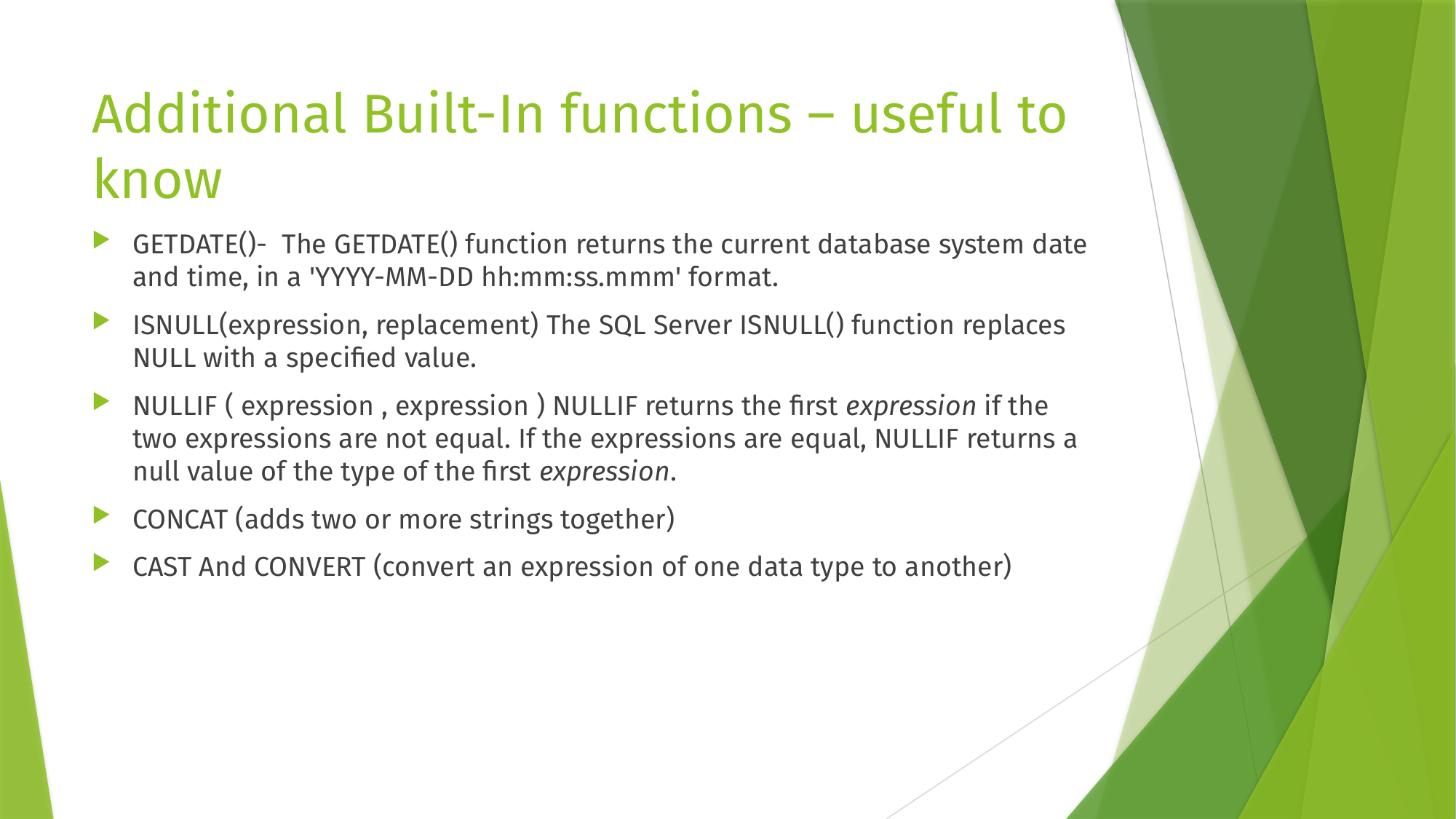

# Additional Built-In functions – useful to know
GETDATE()-  The GETDATE() function returns the current database system date and time, in a 'YYYY-MM-DD hh:mm:ss.mmm' format.
ISNULL(expression, replacement) The SQL Server ISNULL() function replaces NULL with a specified value.
NULLIF ( expression , expression ) NULLIF returns the first expression if the two expressions are not equal. If the expressions are equal, NULLIF returns a null value of the type of the first expression.
CONCAT (adds two or more strings together)
CAST And CONVERT (convert an expression of one data type to another)